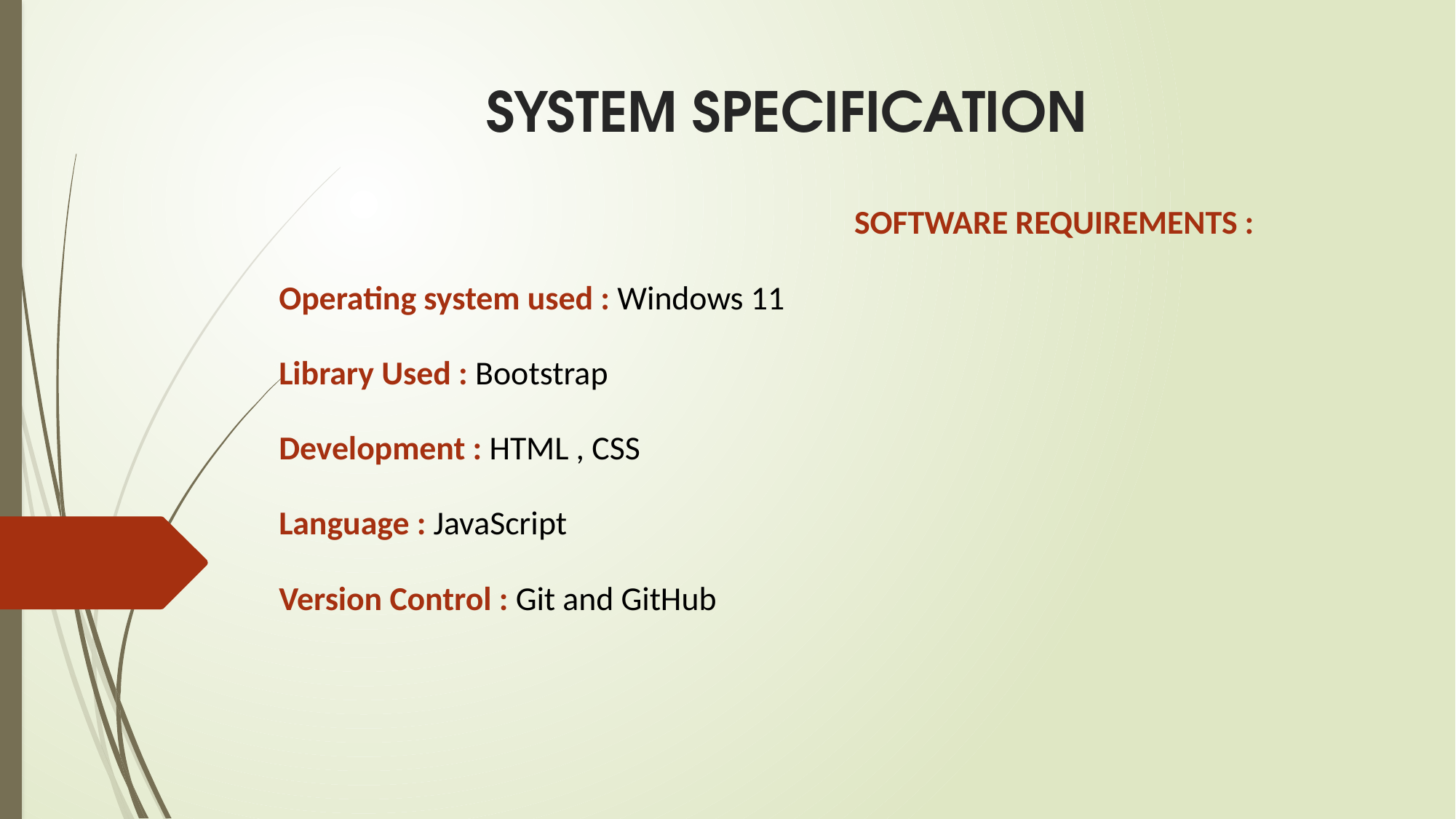

# SYSTEM SPECIFICATION
					    SOFTWARE REQUIREMENTS :
Operating system used : Windows 11
Library Used : Bootstrap
Development : HTML , CSS
Language : JavaScript
Version Control : Git and GitHub